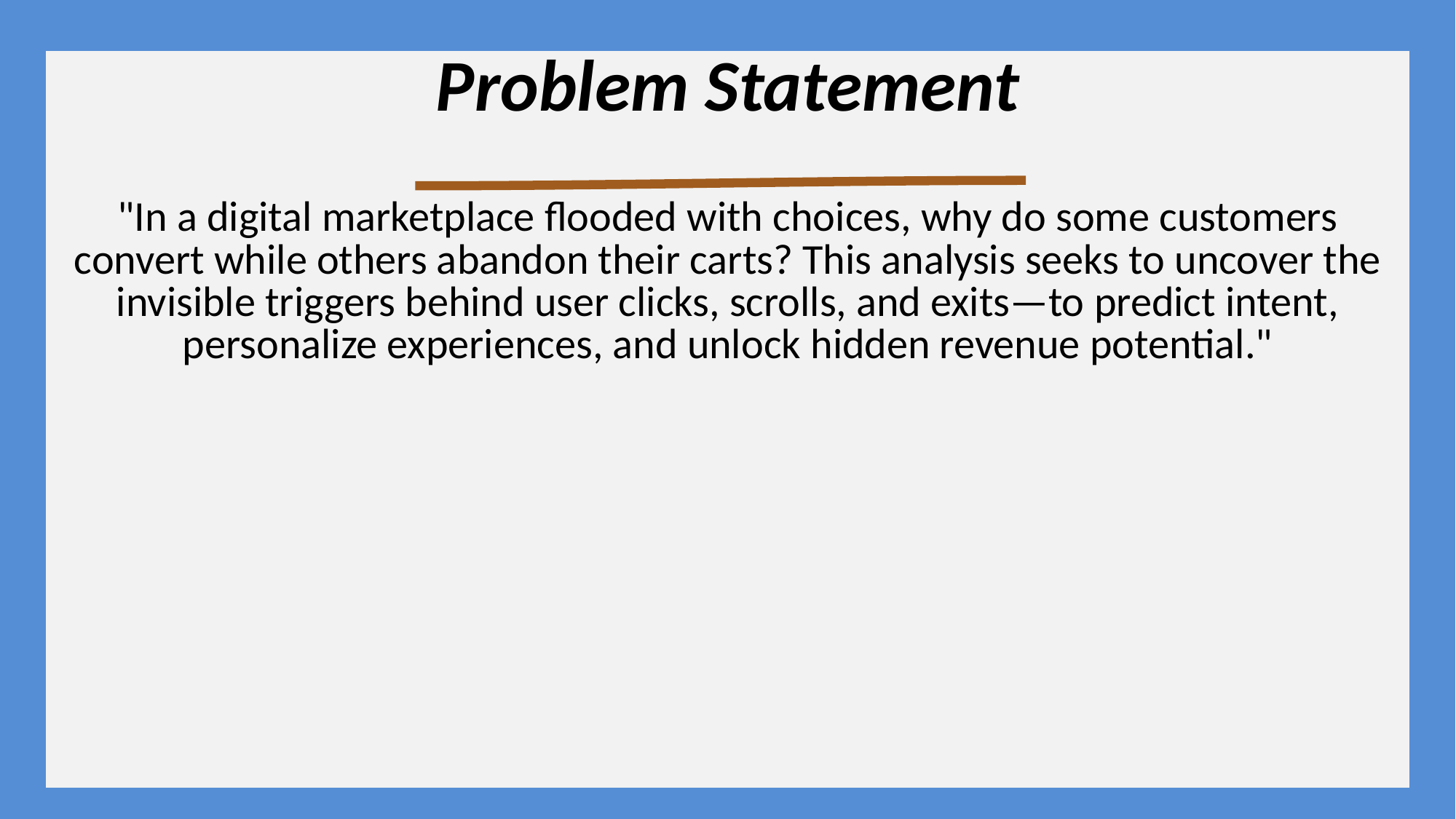

| Problem Statement "In a digital marketplace flooded with choices, why do some customers convert while others abandon their carts? This analysis seeks to uncover the invisible triggers behind user clicks, scrolls, and exits—to predict intent, personalize experiences, and unlock hidden revenue potential." |
| --- |